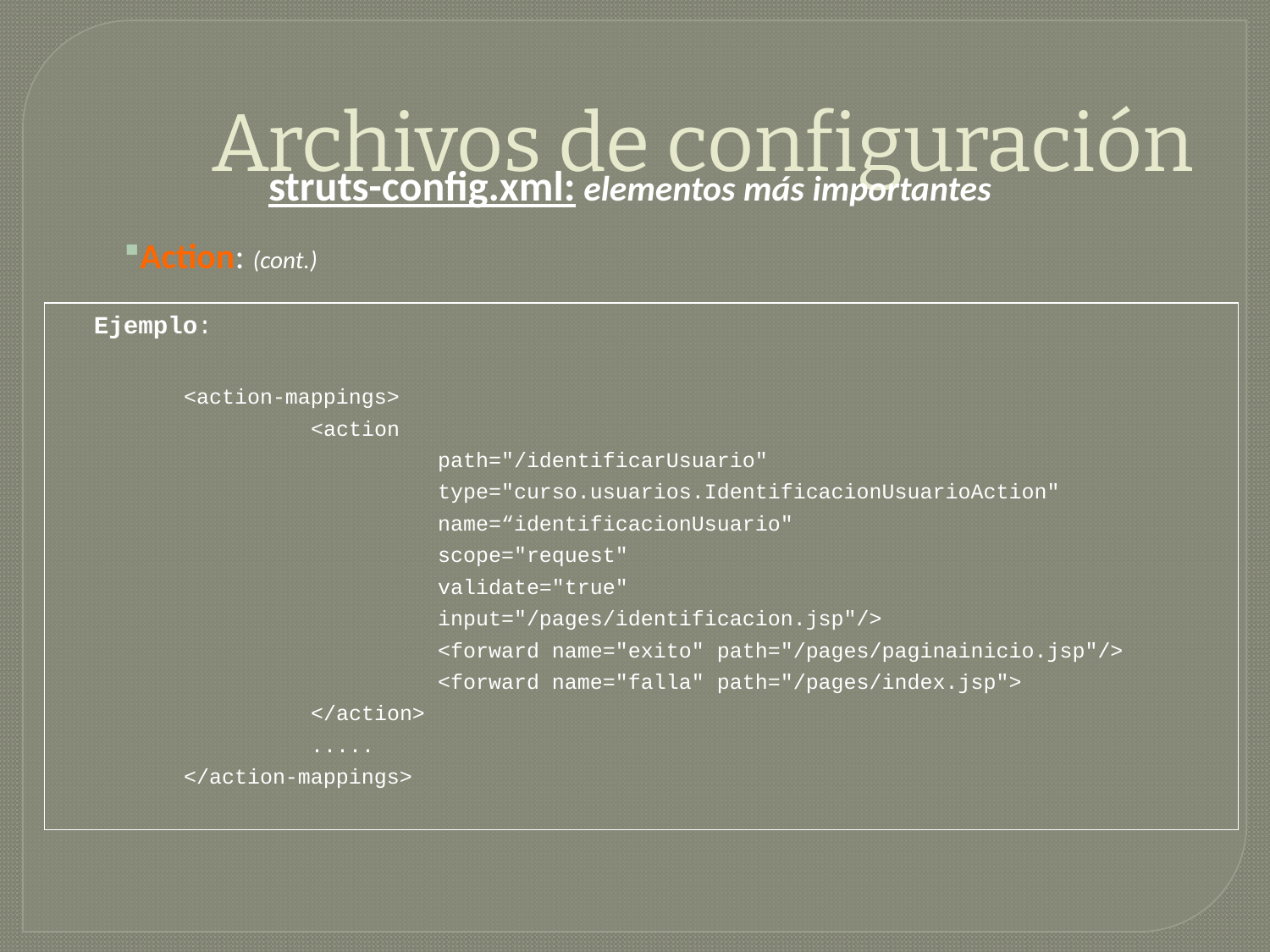

# Archivos de configuración

struts-config.xml: elementos más importantes

Action: (cont.)
Ejemplo:

	<action-mappings>
		<action
			path="/identificarUsuario"
			type="curso.usuarios.IdentificacionUsuarioAction"
			name=“identificacionUsuario"
			scope="request"
			validate="true"
			input="/pages/identificacion.jsp"/>
			<forward name="exito" path="/pages/paginainicio.jsp"/>
			<forward name="falla" path="/pages/index.jsp">
		</action>
		.....
	</action-mappings>